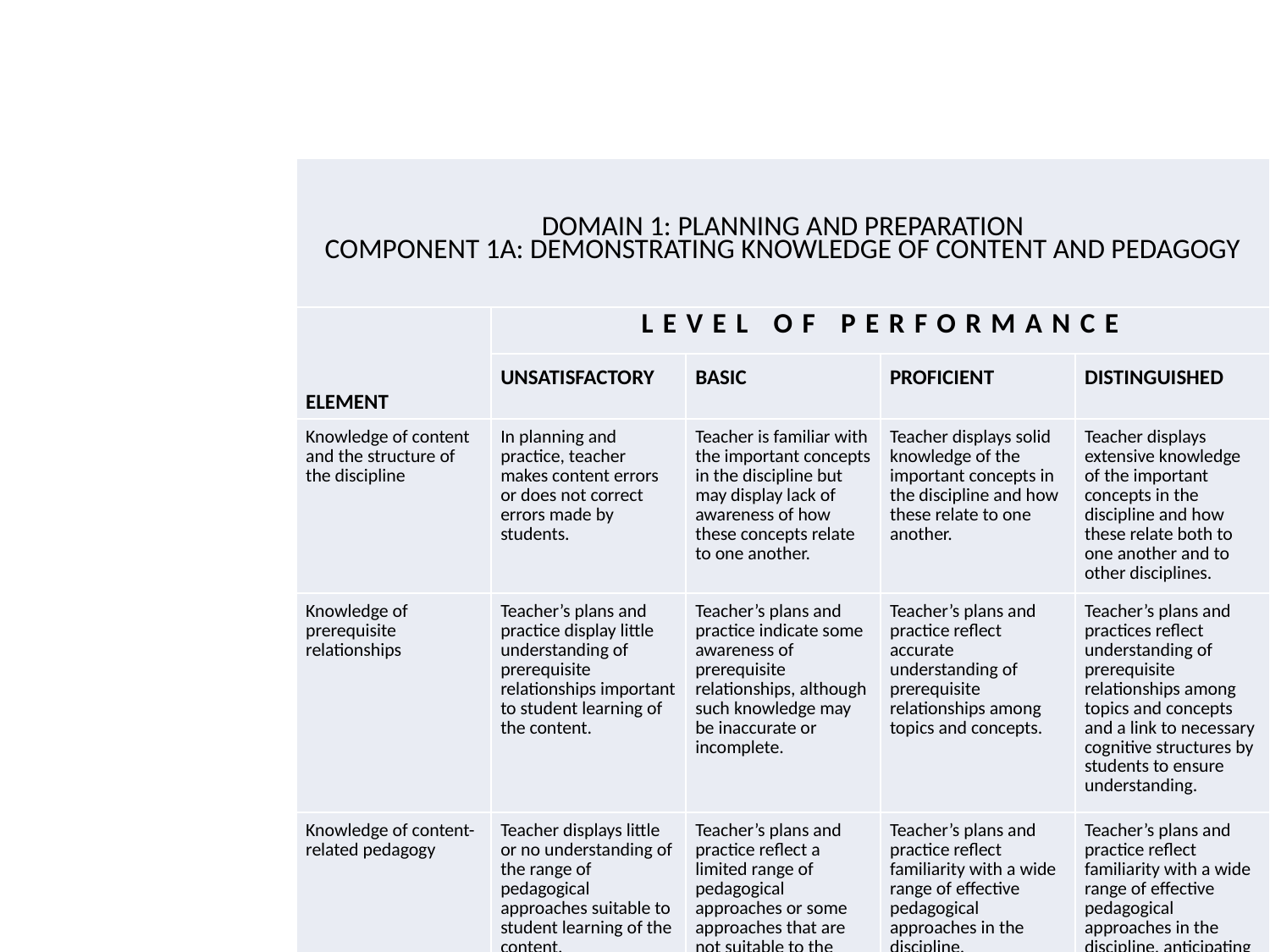

| Domain 1: Planning and Preparation Component 1a: Demonstrating Knowledge of Content and Pedagogy |  |  |  |  |
| --- | --- | --- | --- | --- |
| Element | Level of Performance |  |  |  |
|  | Unsatisfactory | Basic | Proficient | Distinguished |
| Knowledge of content and the structure of the discipline | In planning and practice, teacher makes content errors or does not correct errors made by students. | Teacher is familiar with the important concepts in the discipline but may display lack of awareness of how these concepts relate to one another. | Teacher displays solid knowledge of the important concepts in the discipline and how these relate to one another. | Teacher displays extensive knowledge of the important concepts in the discipline and how these relate both to one another and to other disciplines. |
| Knowledge of prerequisite relationships | Teacher’s plans and practice display little understanding of prerequisite relationships important to student learning of the content. | Teacher’s plans and practice indicate some awareness of prerequisite relationships, although such knowledge may be inaccurate or incomplete. | Teacher’s plans and practice reflect accurate understanding of prerequisite relationships among topics and concepts. | Teacher’s plans and practices reflect understanding of prerequisite relationships among topics and concepts and a link to necessary cognitive structures by students to ensure understanding. |
| Knowledge of content-related pedagogy | Teacher displays little or no understanding of the range of pedagogical approaches suitable to student learning of the content. | Teacher’s plans and practice reflect a limited range of pedagogical approaches or some approaches that are not suitable to the discipline or to the students. | Teacher’s plans and practice reflect familiarity with a wide range of effective pedagogical approaches in the discipline. | Teacher’s plans and practice reflect familiarity with a wide range of effective pedagogical approaches in the discipline, anticipating student misconceptions. |